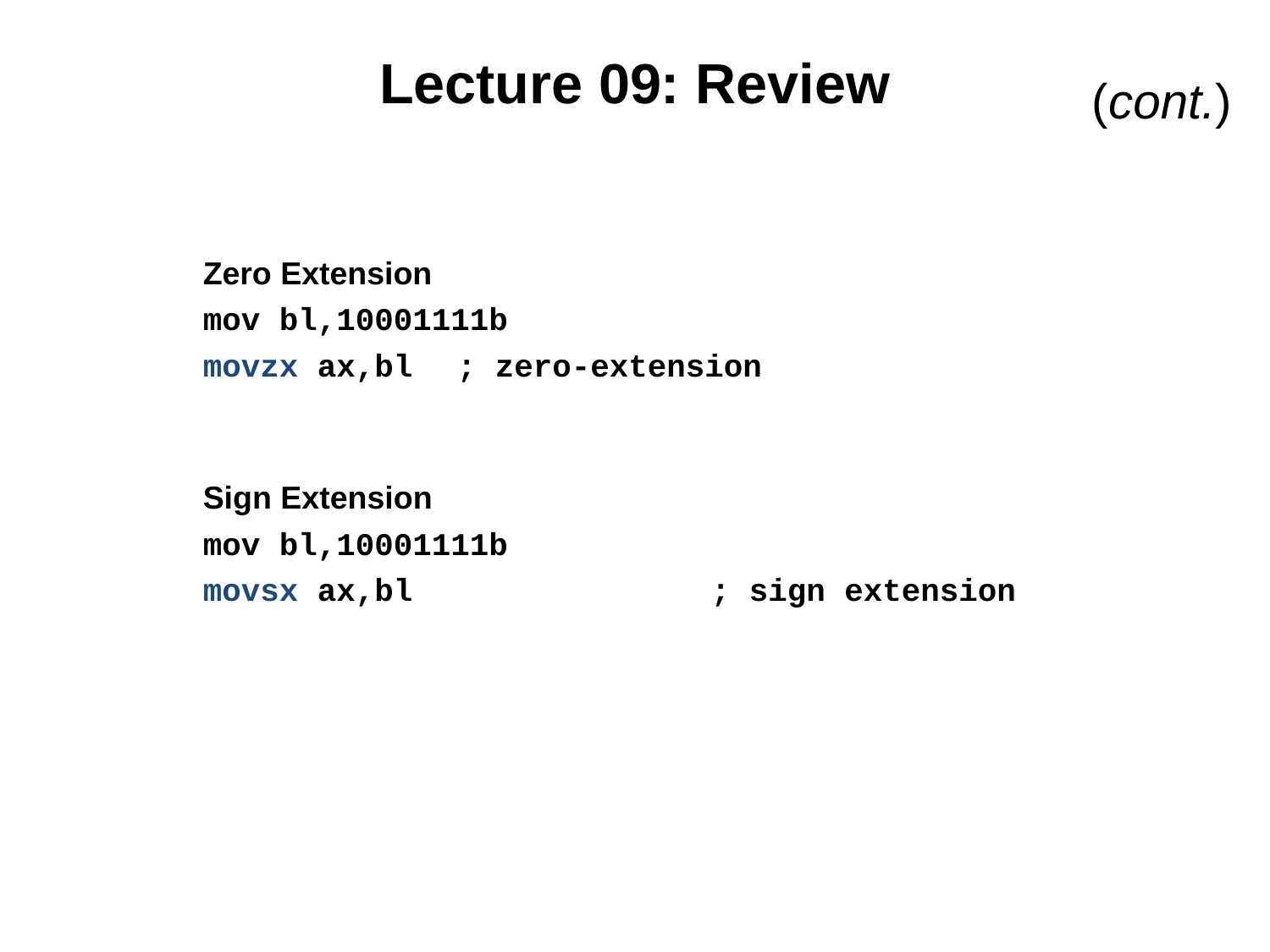

# Lecture 09: Review
(cont.)
Zero Extension
mov bl,10001111b
movzx ax,bl	; zero-extension
Sign Extension
mov bl,10001111b
movsx ax,bl	; sign extension